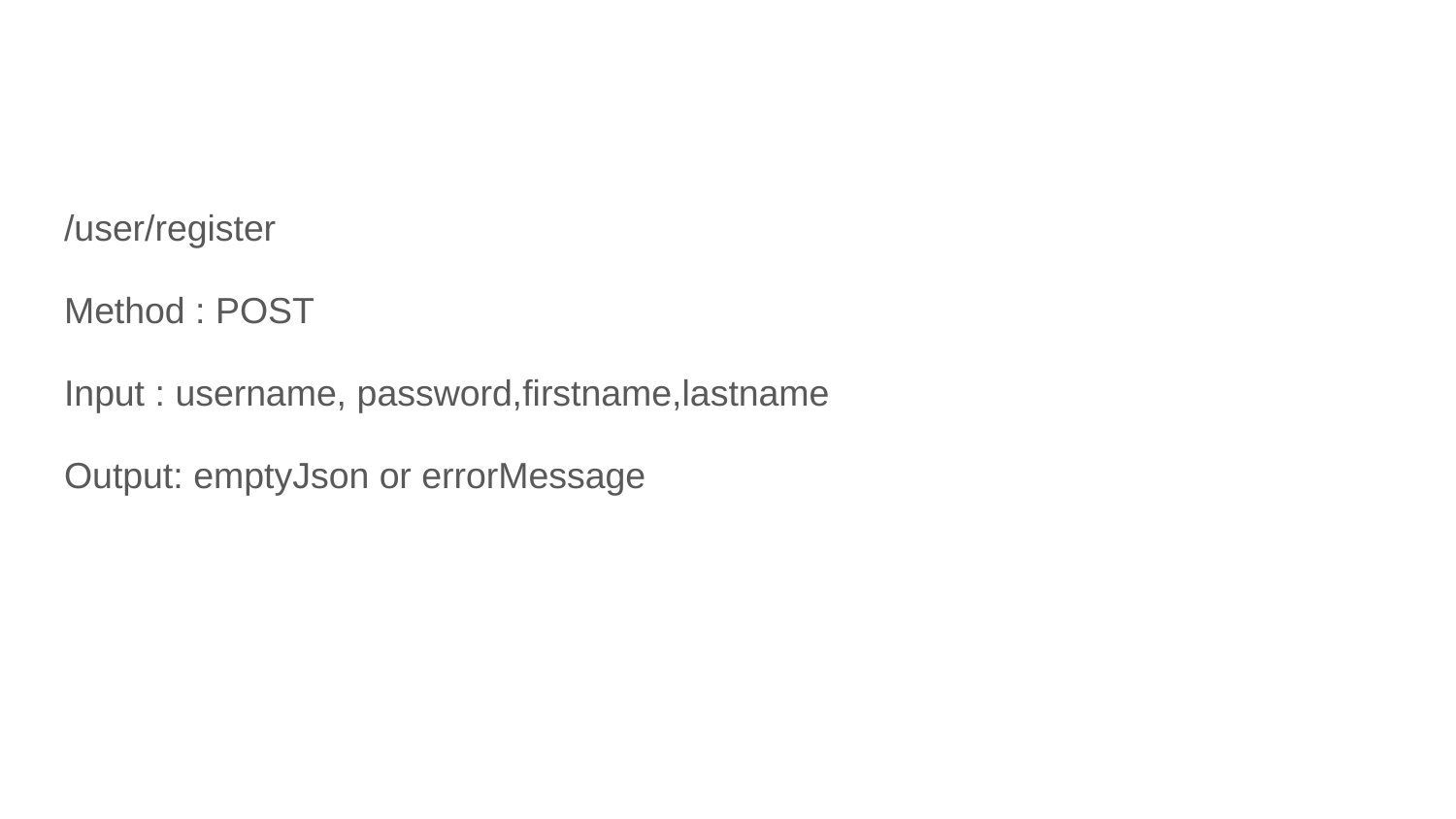

#
/user/register
Method : POST
Input : username, password,firstname,lastname
Output: emptyJson or errorMessage